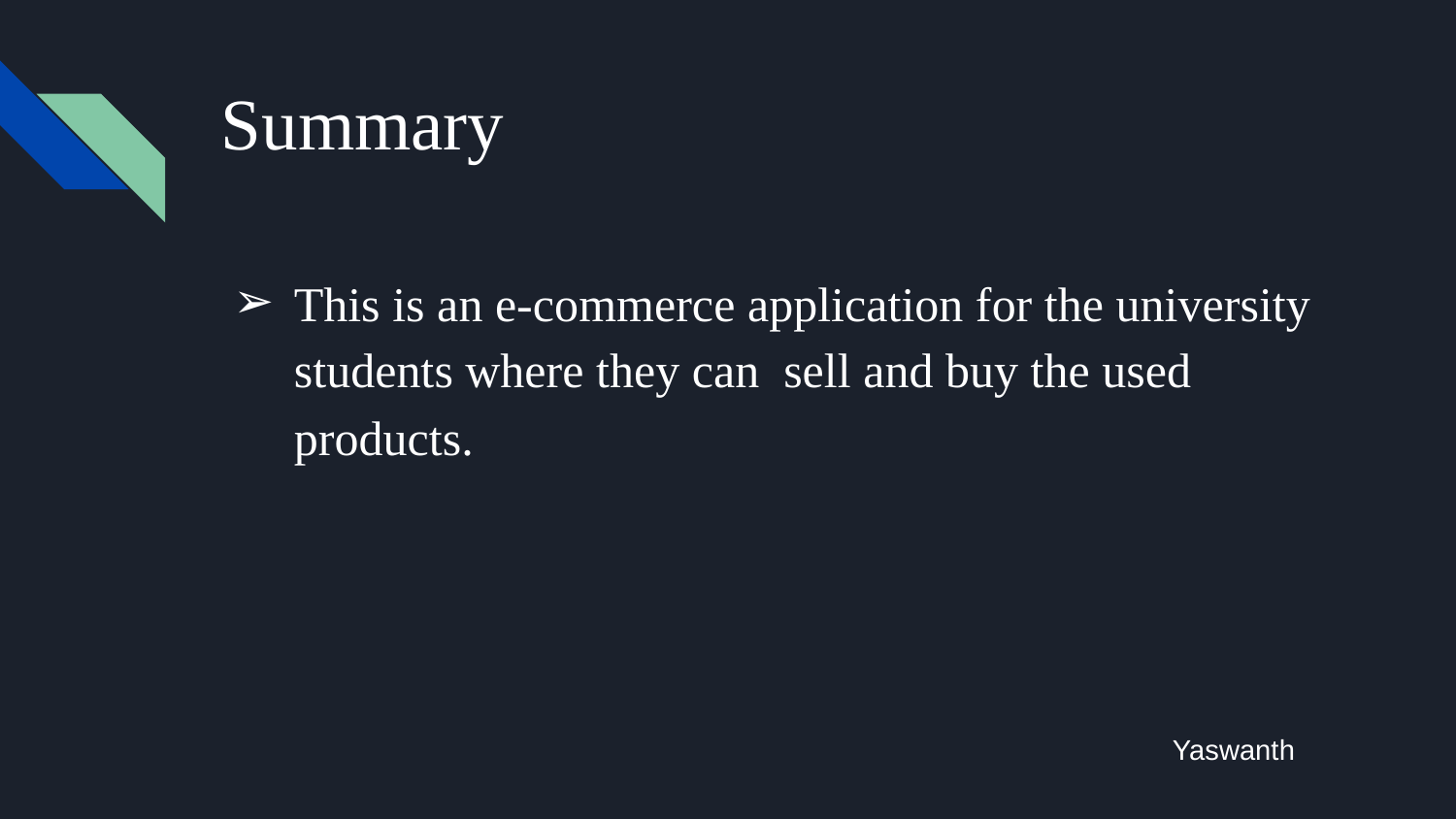

# Summary
This is an e-commerce application for the university students where they can  sell and buy the used products.
Yaswanth